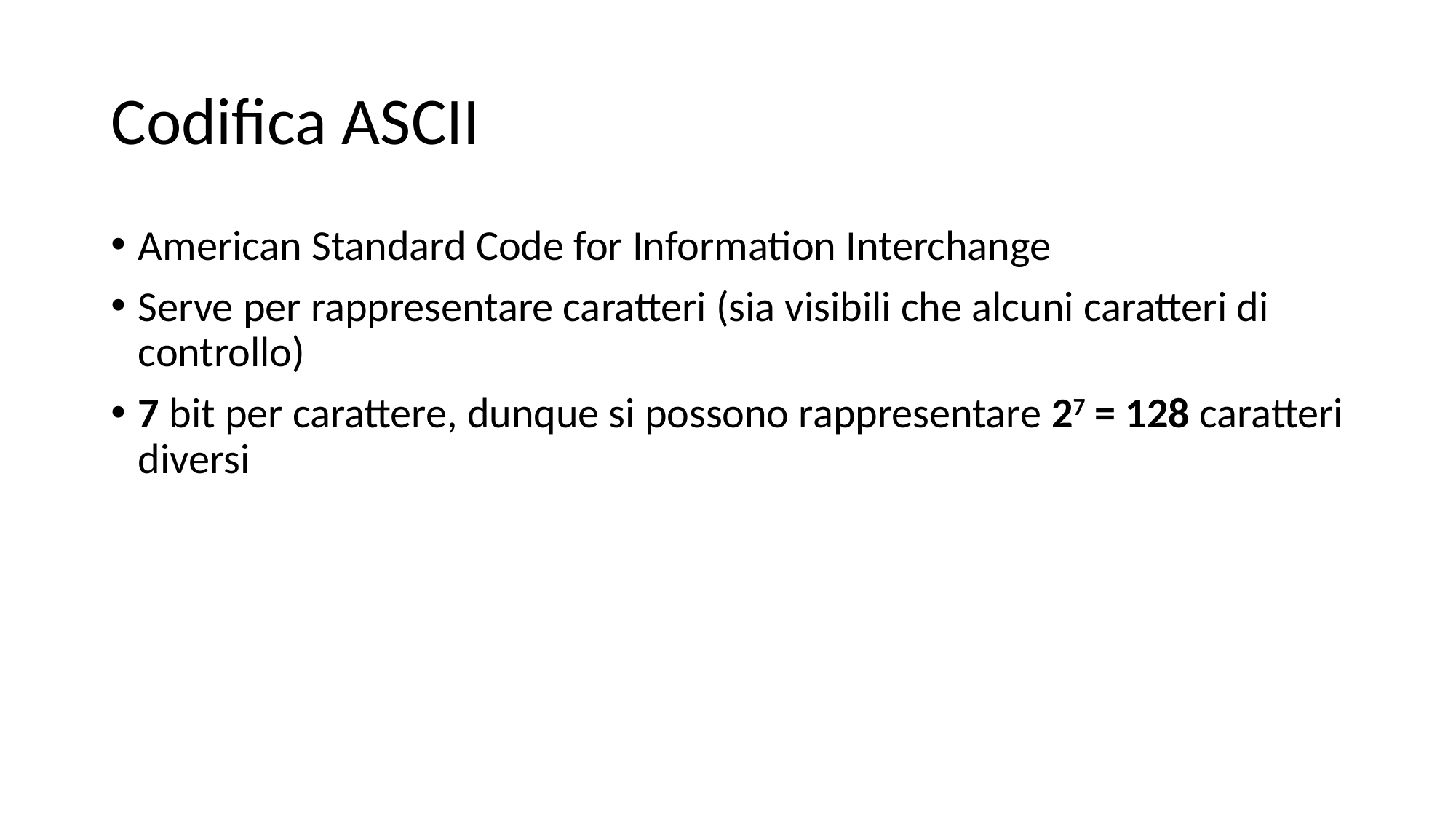

# Codifica ASCII
American Standard Code for Information Interchange
Serve per rappresentare caratteri (sia visibili che alcuni caratteri di controllo)
7 bit per carattere, dunque si possono rappresentare 27 = 128 caratteri diversi